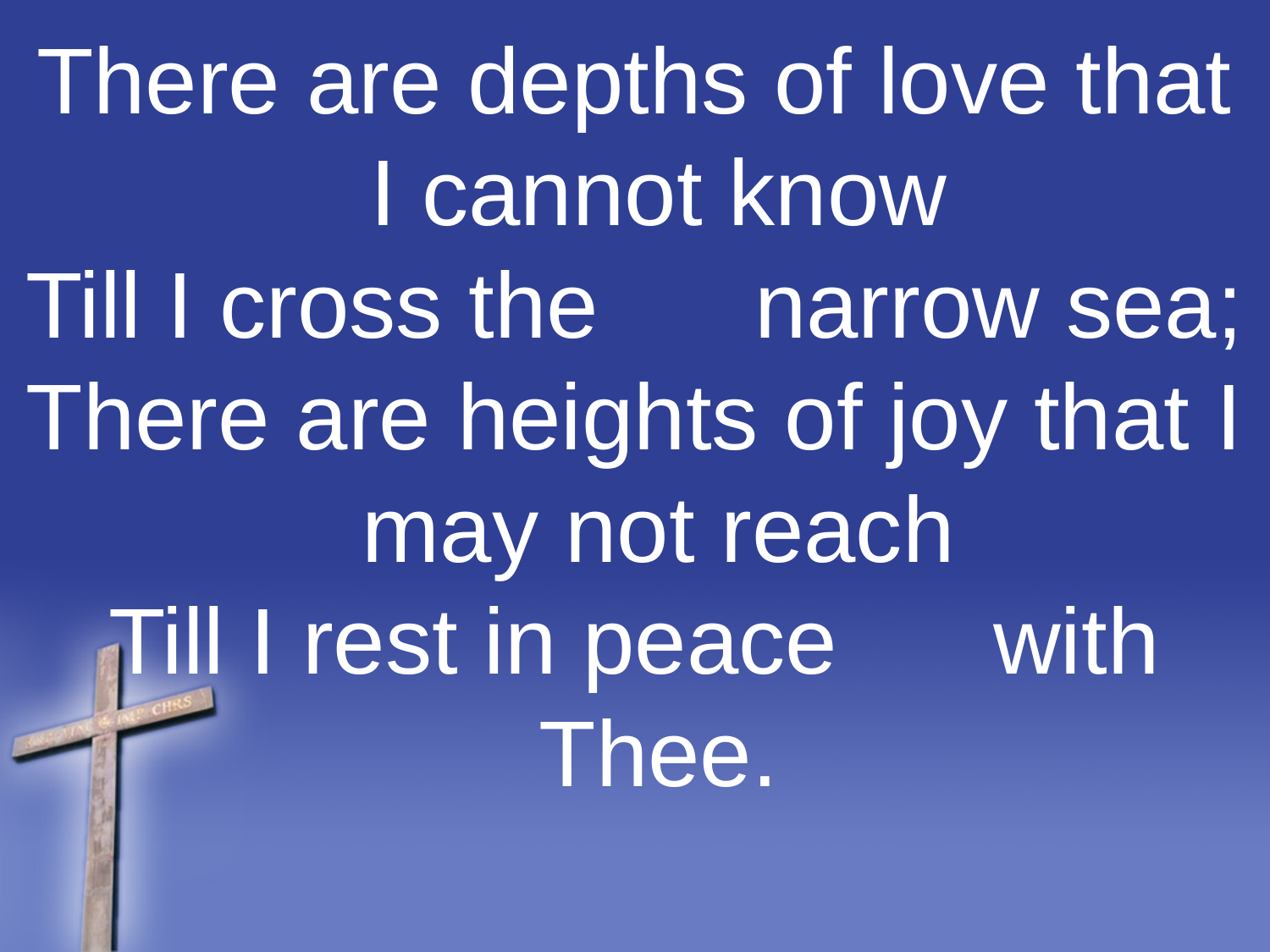

There are depths of love that I cannot know
Till I cross the      narrow sea;
There are heights of joy that I may not reach
Till I rest in peace      with Thee.